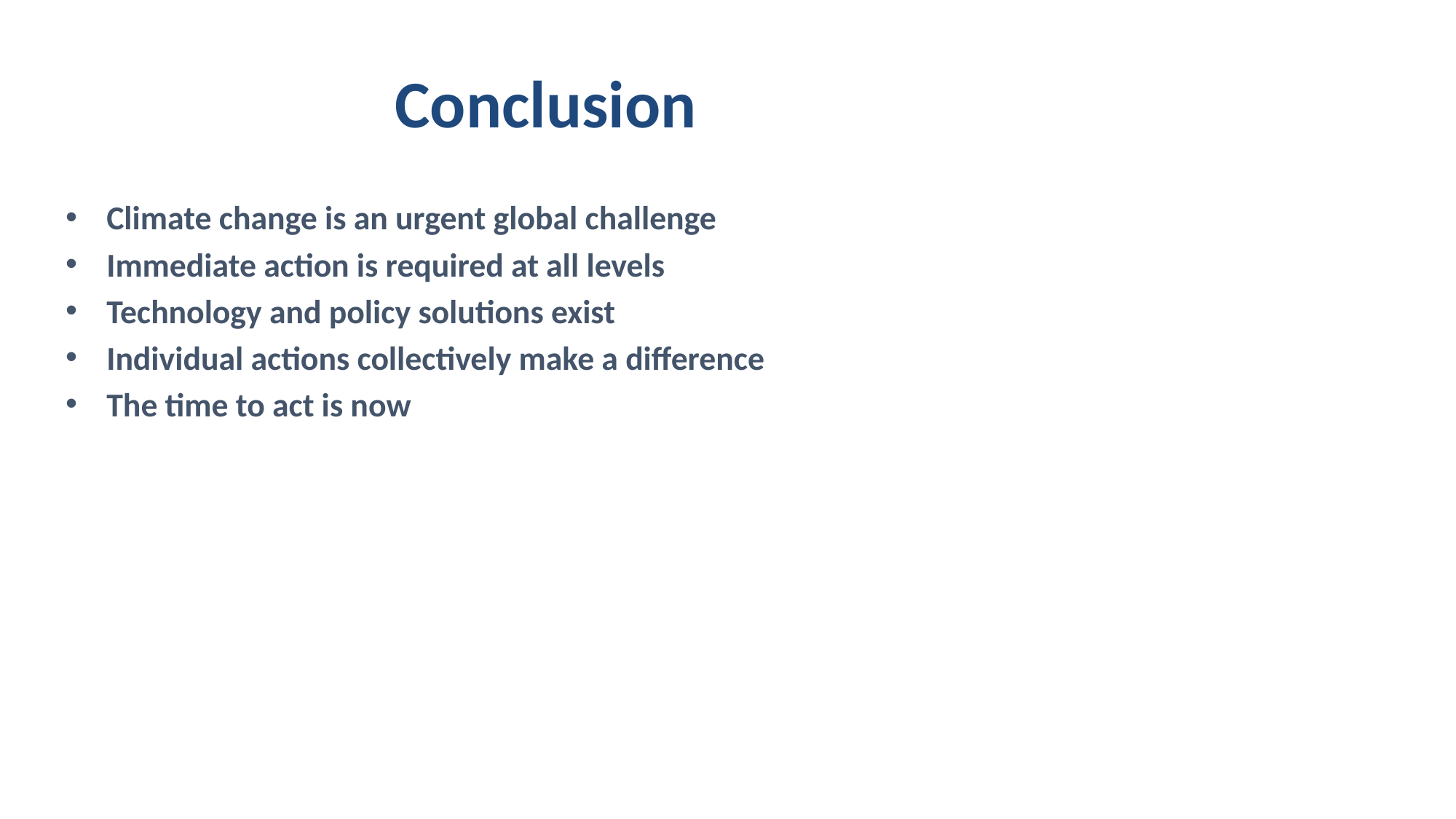

# Conclusion
Climate change is an urgent global challenge
Immediate action is required at all levels
Technology and policy solutions exist
Individual actions collectively make a difference
The time to act is now